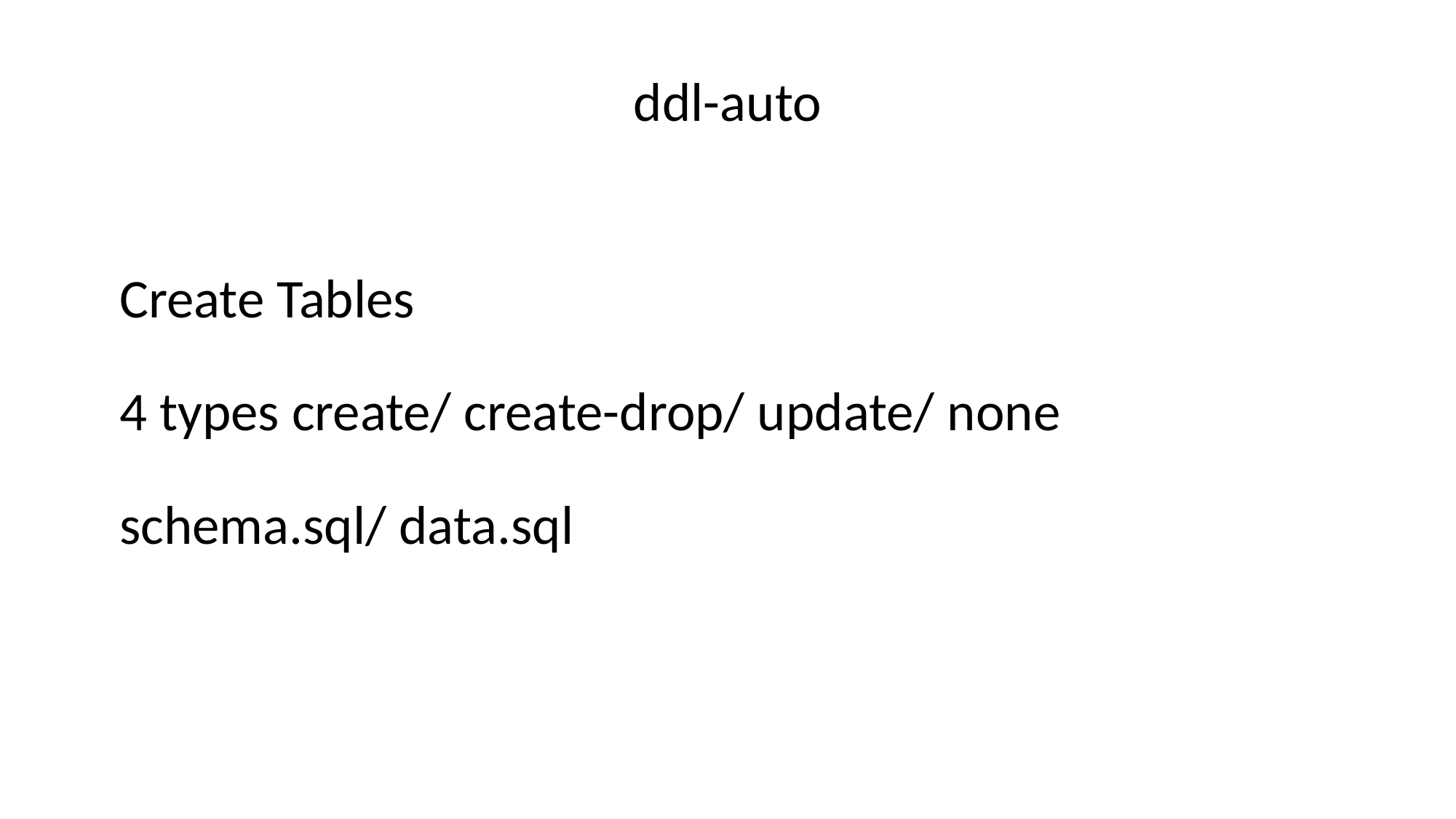

ddl-auto
Create Tables
4 types create/ create-drop/ update/ none
schema.sql/ data.sql